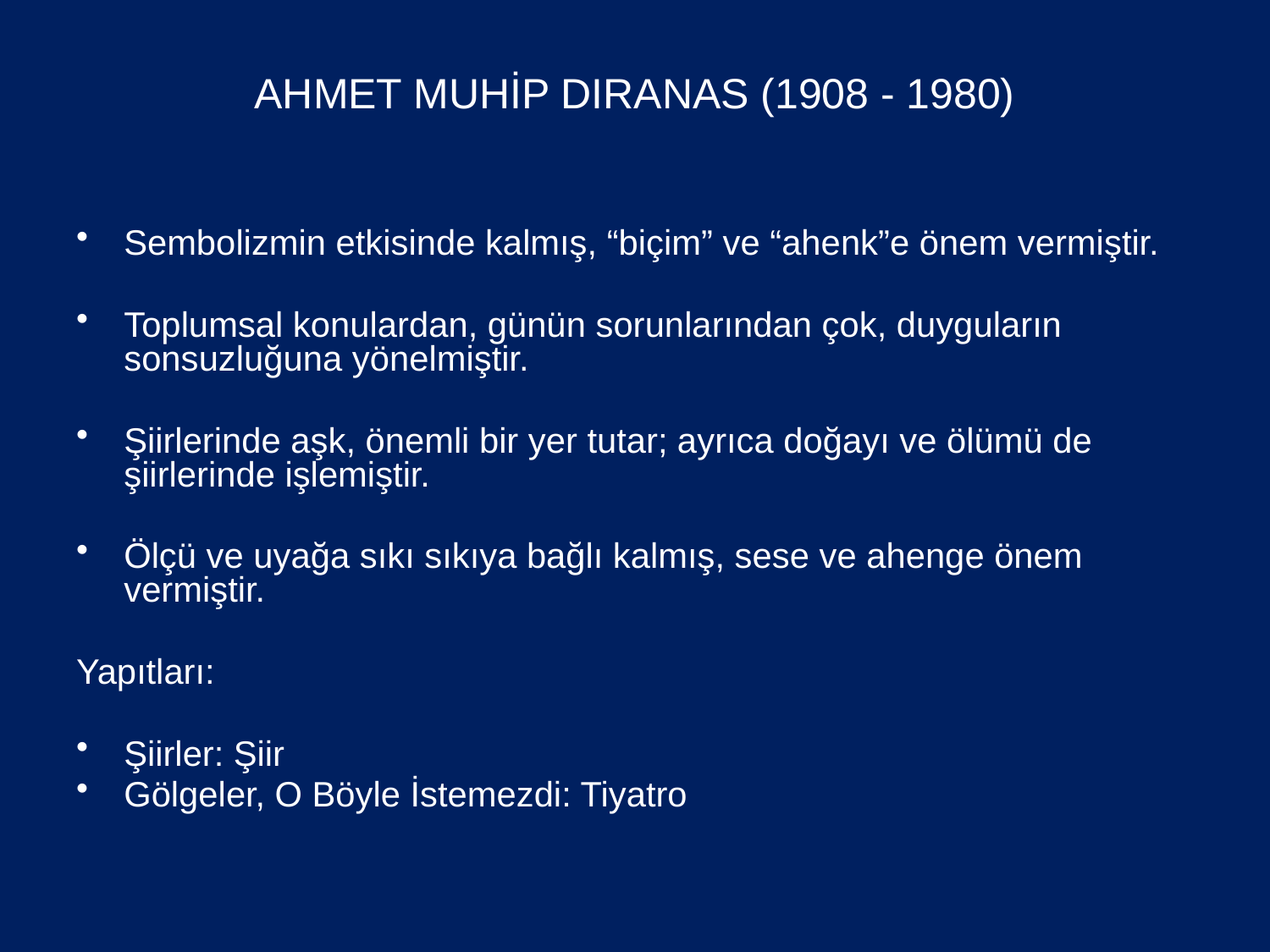

# AHMET MUHİP DIRANAS (1908 - 1980)
Sembolizmin etkisinde kalmış, “biçim” ve “ahenk”e önem vermiştir.

Toplumsal konulardan, günün sorunlarından çok, duyguların sonsuzluğuna yönelmiştir.

Şiirlerinde aşk, önemli bir yer tutar; ayrıca doğayı ve ölümü de  şiirlerinde işlemiştir.

Ölçü ve uyağa sıkı sıkıya bağlı kalmış, sese ve ahenge önem vermiştir.

Yapıtları:

Şiirler: Şiir
Gölgeler, O Böyle İstemezdi: Tiyatro